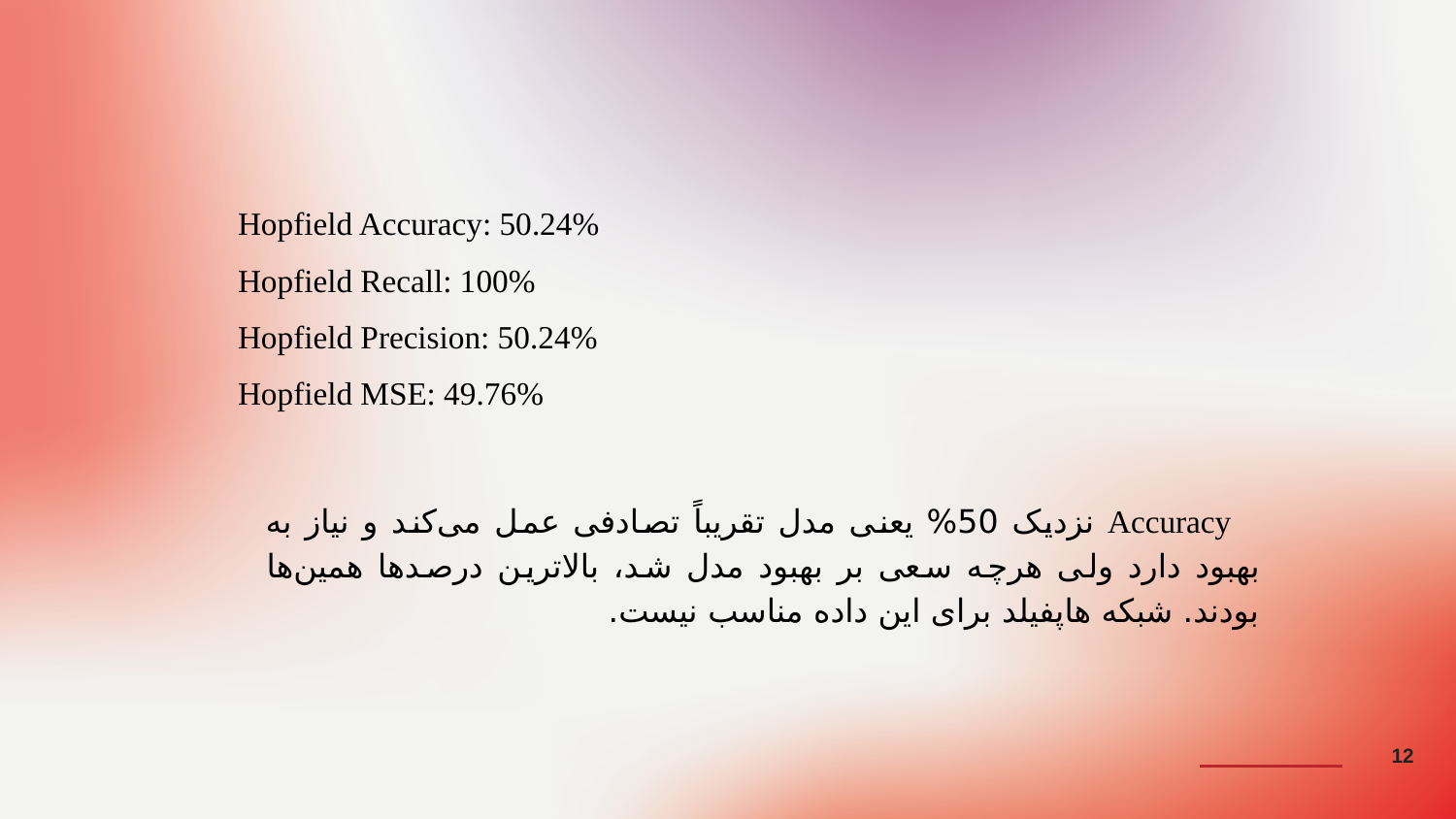

Hopfield Accuracy: 50.24%
Hopfield Recall: 100%
Hopfield Precision: 50.24%
Hopfield MSE: 49.76%
Accuracy نزدیک 50% یعنی مدل تقریباً تصادفی عمل می‌کند و نیاز به بهبود دارد ولی هرچه سعی بر بهبود مدل شد، بالاترین درصدها همین‌ها بودند. شبکه هاپفیلد برای این داده مناسب نیست.
12